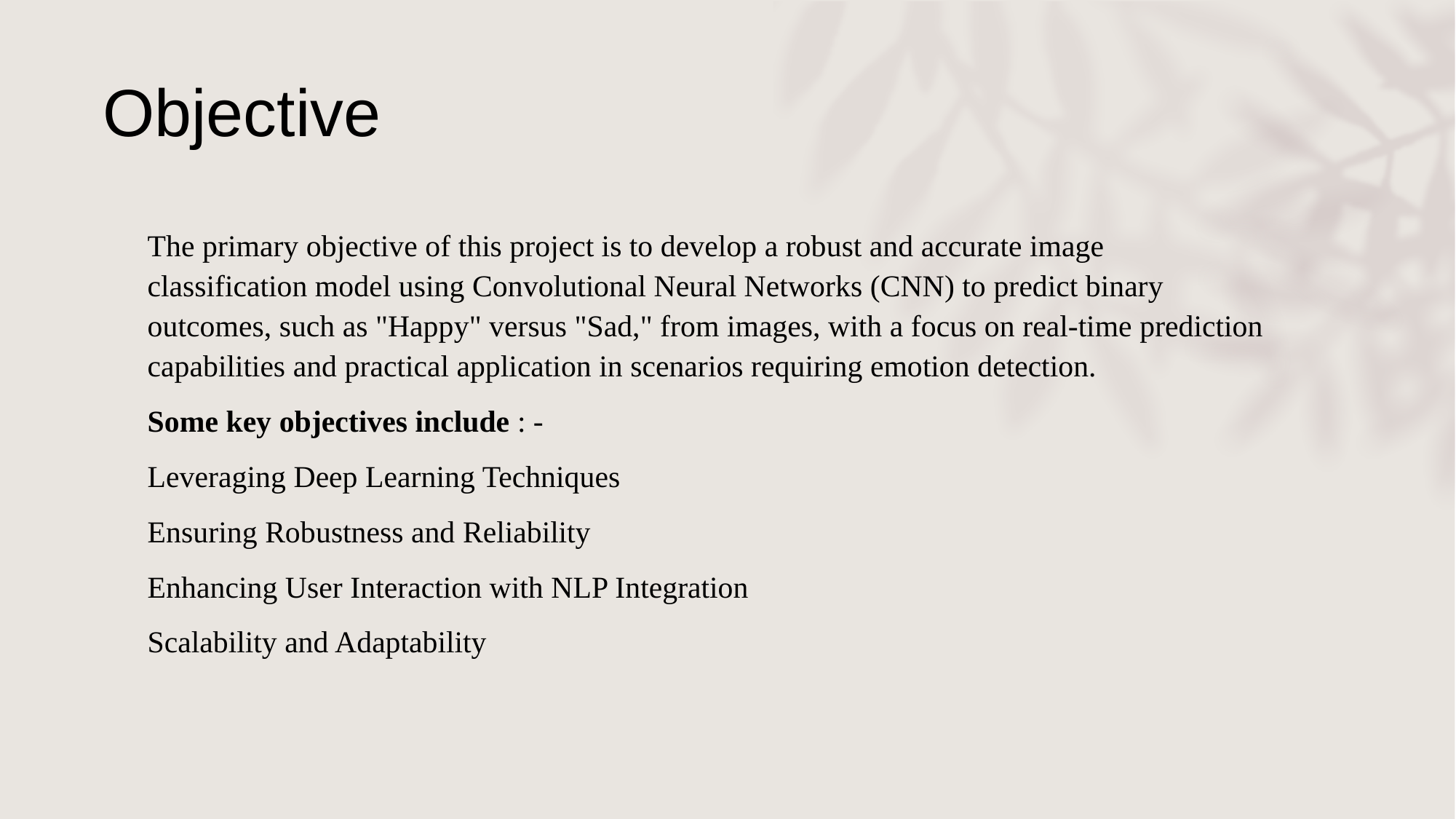

# Objective
The primary objective of this project is to develop a robust and accurate image classification model using Convolutional Neural Networks (CNN) to predict binary outcomes, such as "Happy" versus "Sad," from images, with a focus on real-time prediction capabilities and practical application in scenarios requiring emotion detection.
Some key objectives include : -
Leveraging Deep Learning Techniques
Ensuring Robustness and Reliability
Enhancing User Interaction with NLP Integration
Scalability and Adaptability